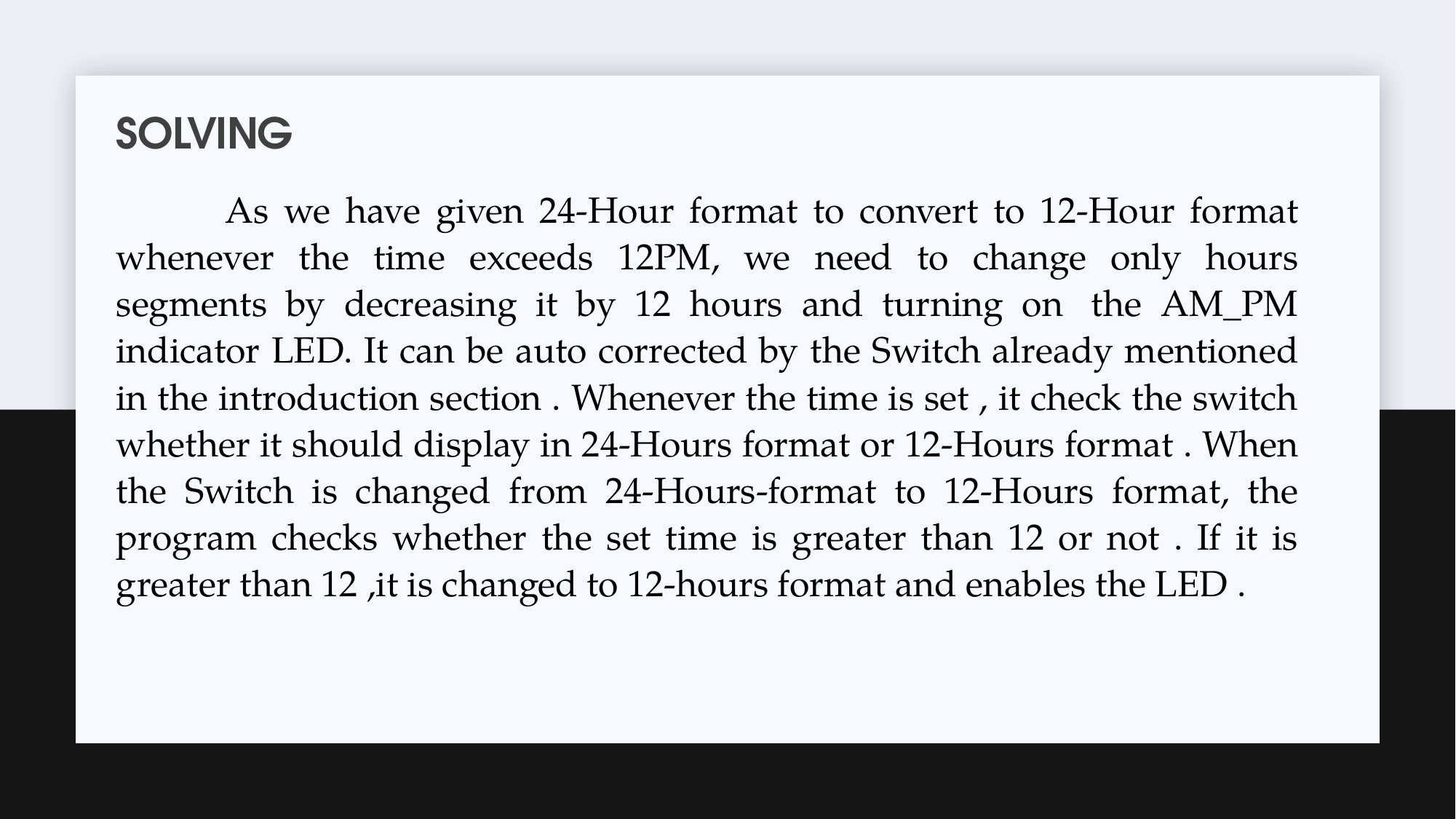

# Solving
	As we have given 24-Hour format to convert to 12-Hour format whenever the time exceeds 12PM, we need to change only hours segments by decreasing it by 12 hours and turning on  the AM_PM indicator LED. It can be auto corrected by the Switch already mentioned in the introduction section . Whenever the time is set , it check the switch whether it should display in 24-Hours format or 12-Hours format . When the Switch is changed from 24-Hours-format to 12-Hours format, the program checks whether the set time is greater than 12 or not . If it is greater than 12 ,it is changed to 12-hours format and enables the LED .